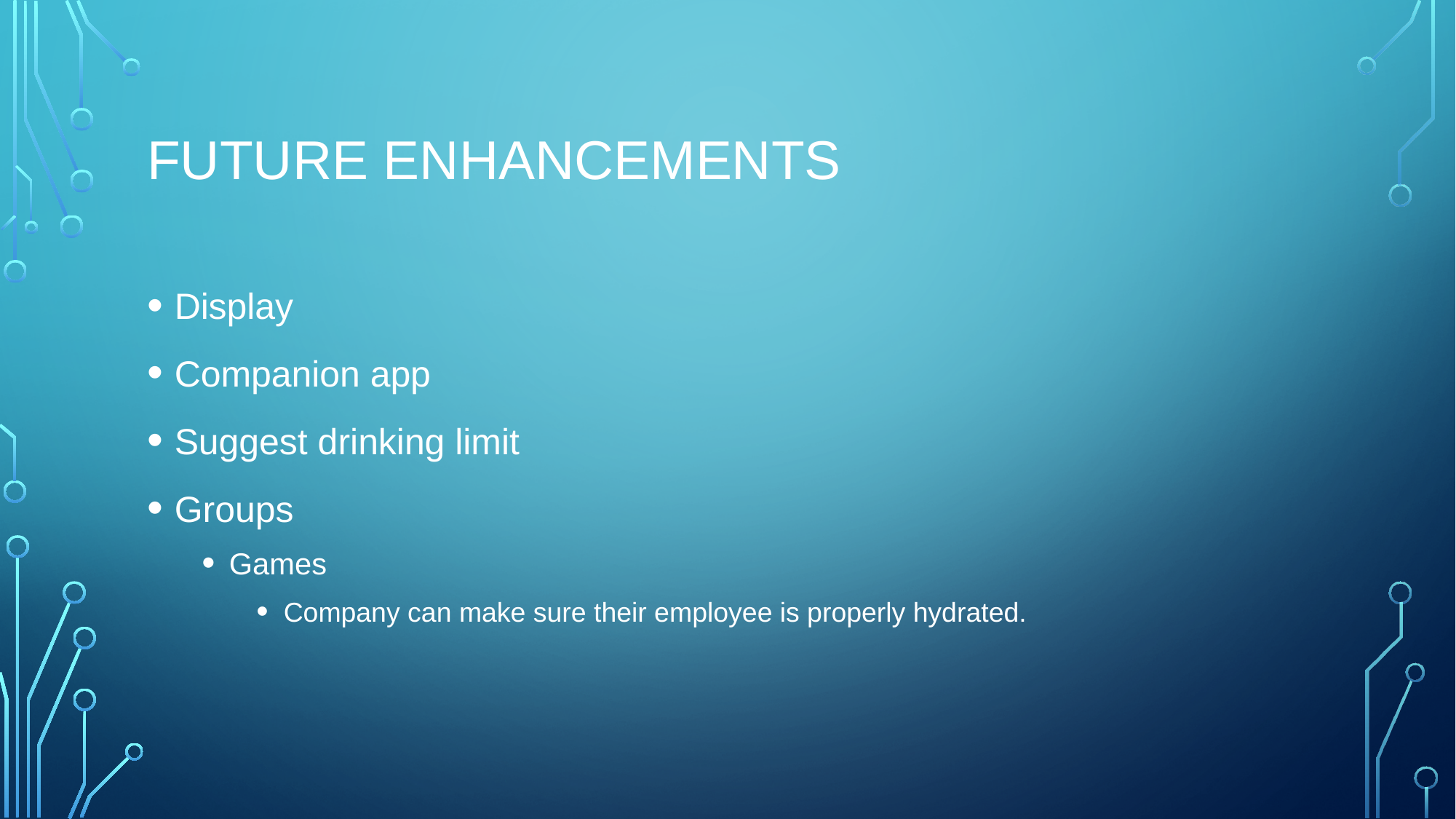

# Future enhancements
Display
Companion app
Suggest drinking limit
Groups
Games
Company can make sure their employee is properly hydrated.